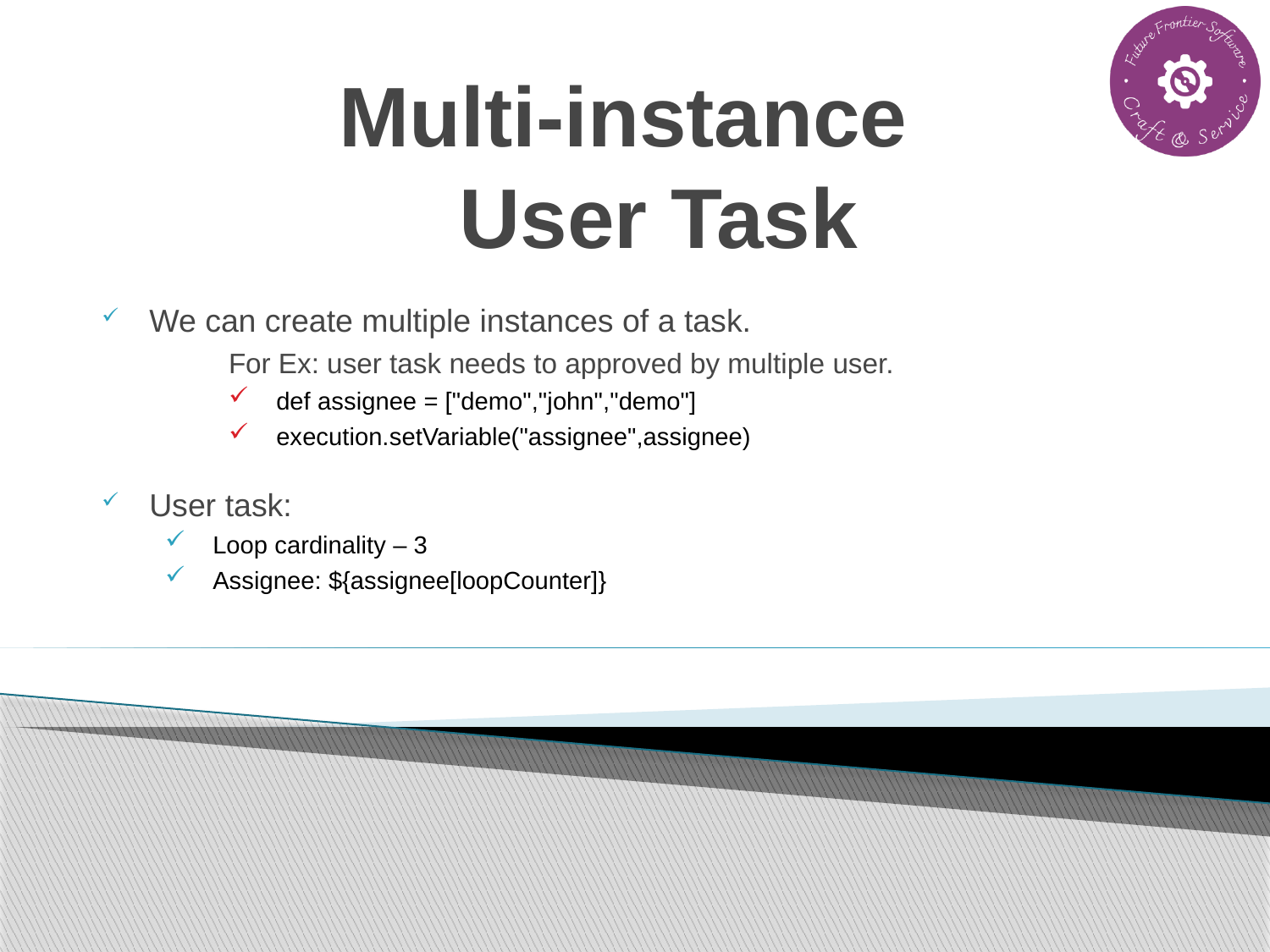

# Multi-instance User Task
We can create multiple instances of a task.
	For Ex: user task needs to approved by multiple user.
def assignee = ["demo","john","demo"]
execution.setVariable("assignee",assignee)

User task:
Loop cardinality – 3
Assignee: ${assignee[loopCounter]}